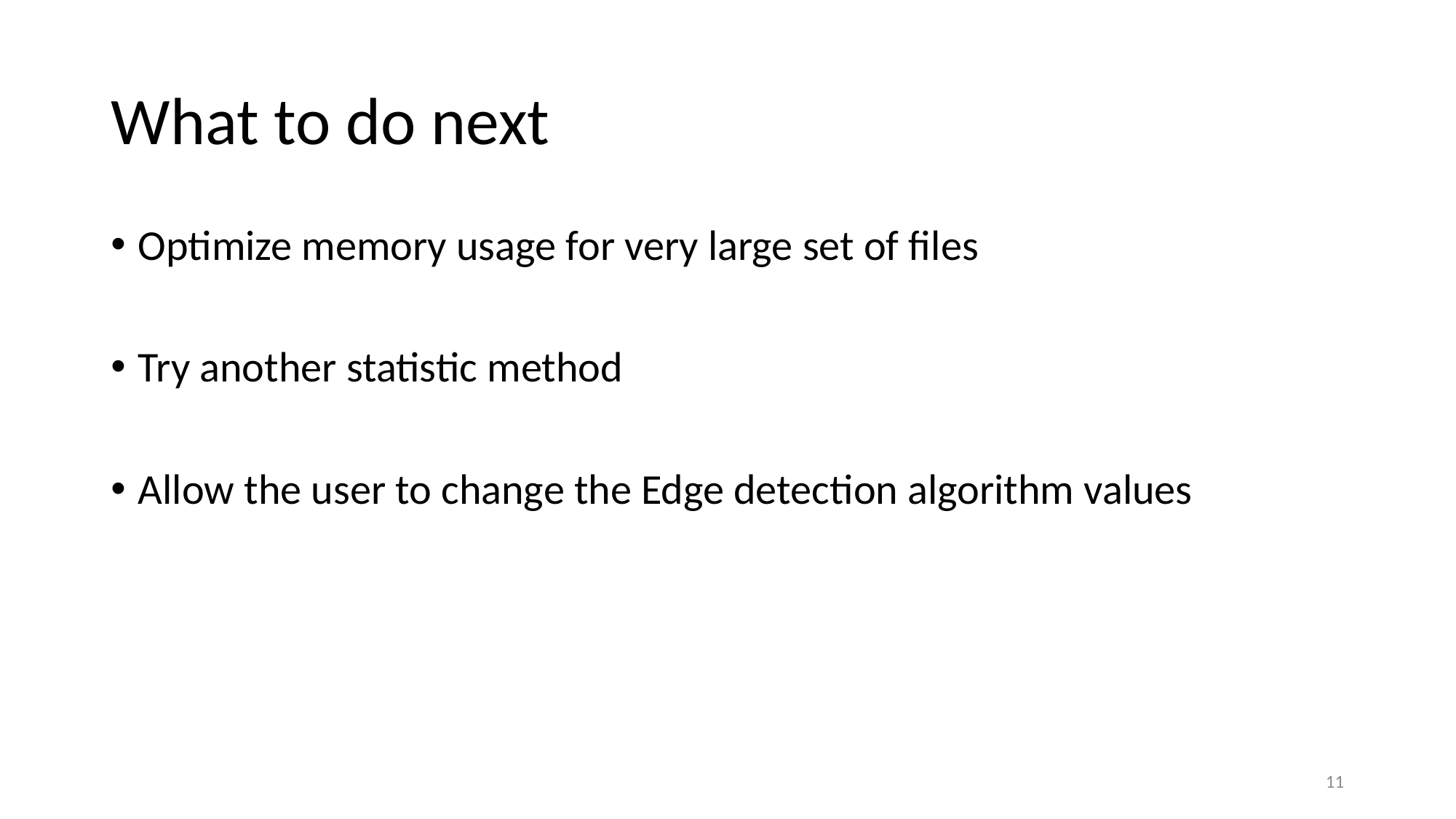

# What to do next
Optimize memory usage for very large set of files

Try another statistic method

Allow the user to change the Edge detection algorithm values

11